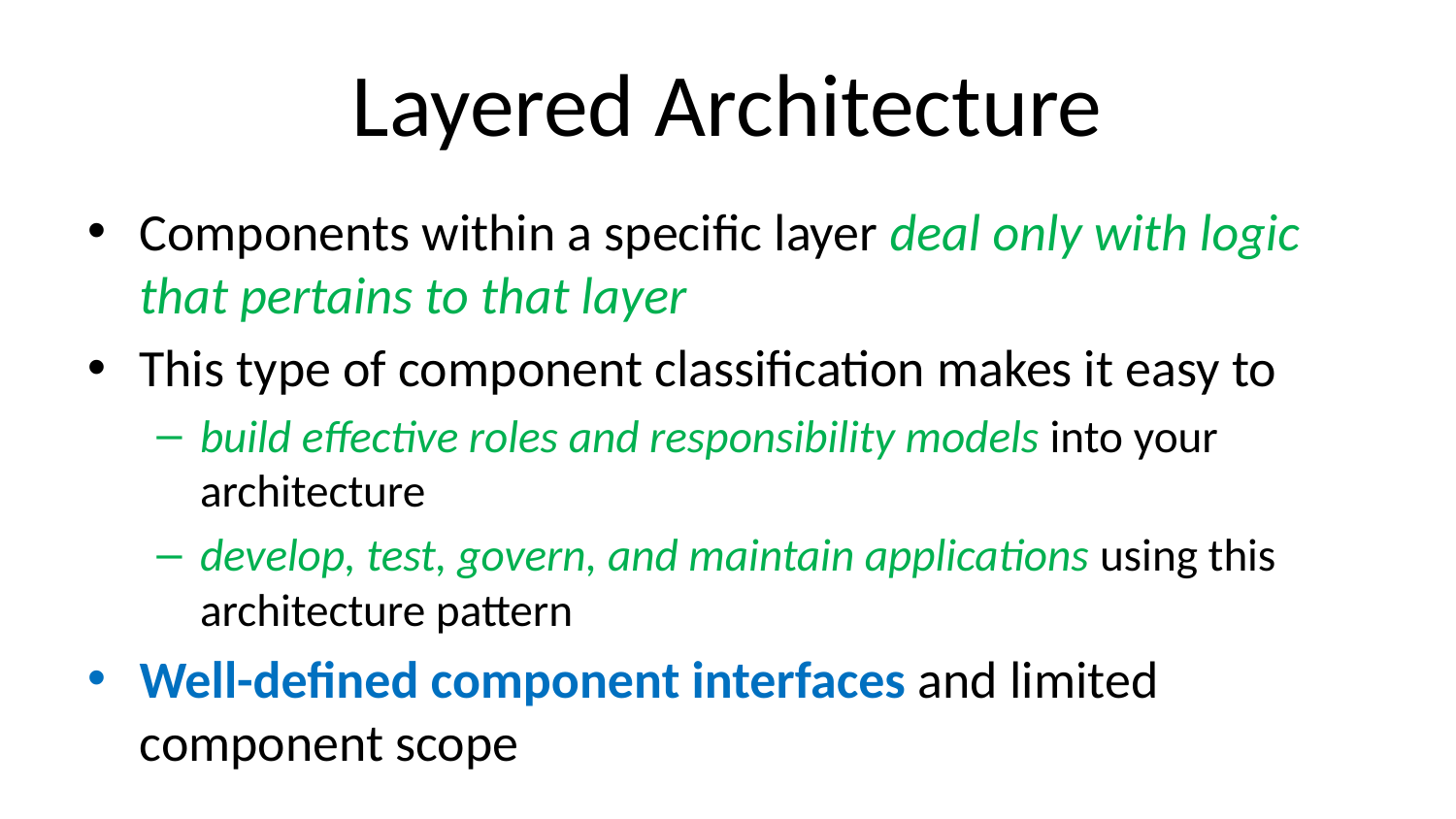

# Layered Architecture
Components within a specific layer deal only with logic that pertains to that layer
This type of component classification makes it easy to
build effective roles and responsibility models into your architecture
develop, test, govern, and maintain applications using this architecture pattern
Well-defined component interfaces and limited component scope